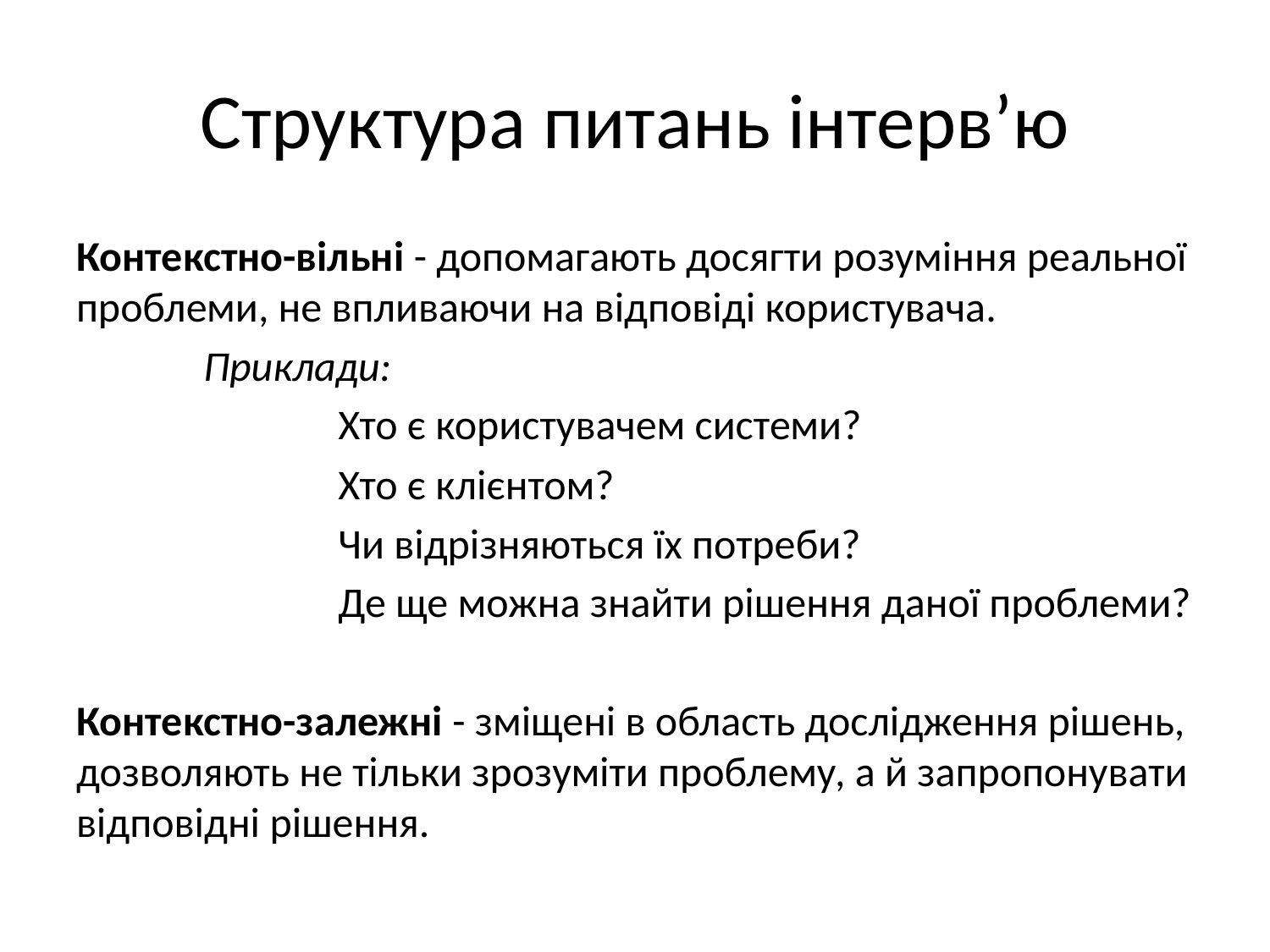

# Структура питань інтерв’ю
Контекстно-вільні - допомагають досягти розуміння реальної проблеми, не впливаючи на відповіді користувача.
	Приклади:
		Хто є користувачем системи?
		Хто є клієнтом?
		Чи відрізняються їх потреби?
		Де ще можна знайти рішення даної проблеми?

Контекстно-залежні - зміщені в область дослідження рішень, дозволяють не тільки зрозуміти проблему, а й запропонувати відповідні рішення.